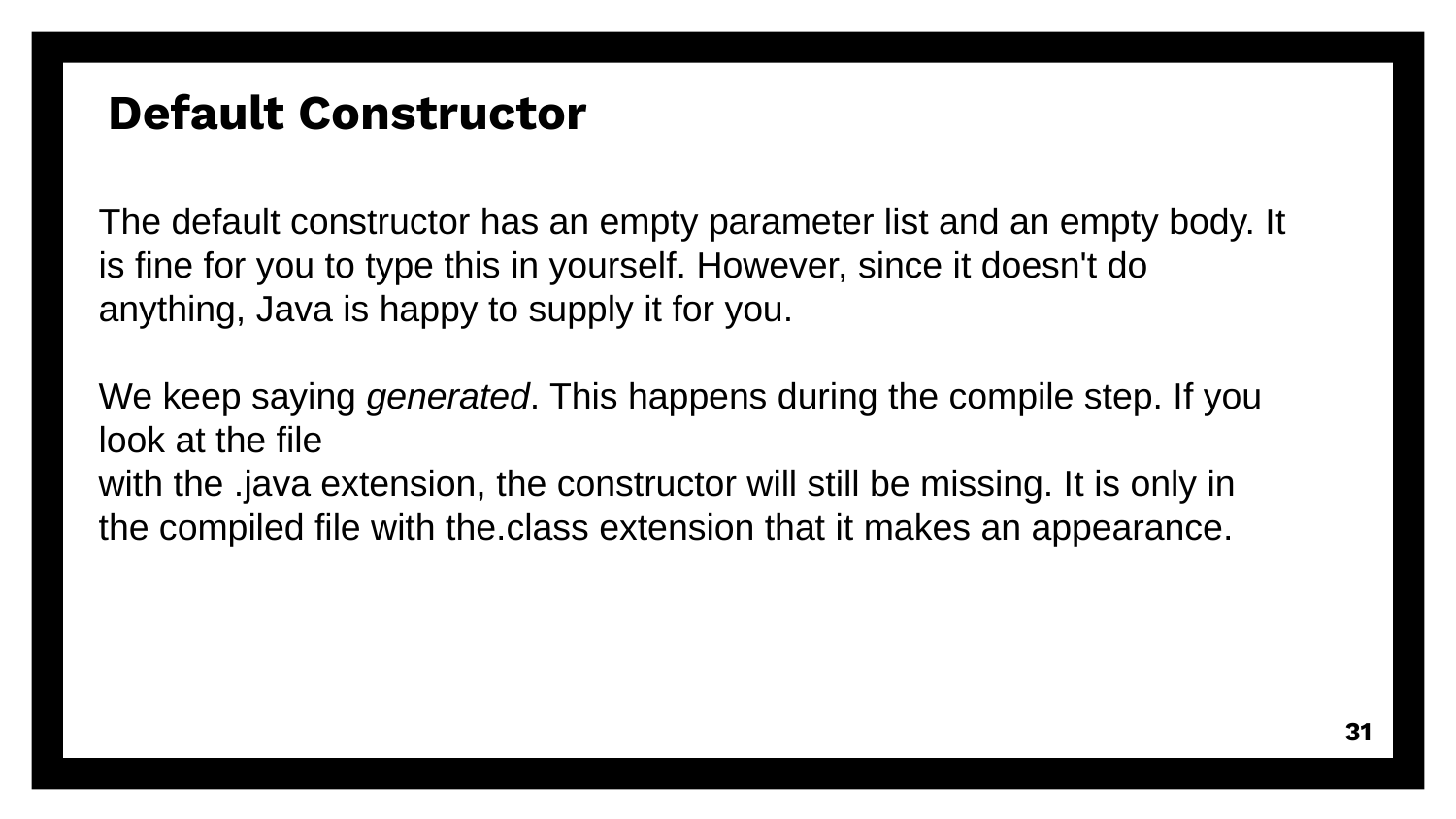

# Default Constructor

The default constructor has an empty parameter list and an empty body. It is fine for you to type this in yourself. However, since it doesn't do anything, Java is happy to supply it for you.

We keep saying generated. This happens during the compile step. If you look at the file
with the .java extension, the constructor will still be missing. It is only in the compiled file with the.class extension that it makes an appearance.
31